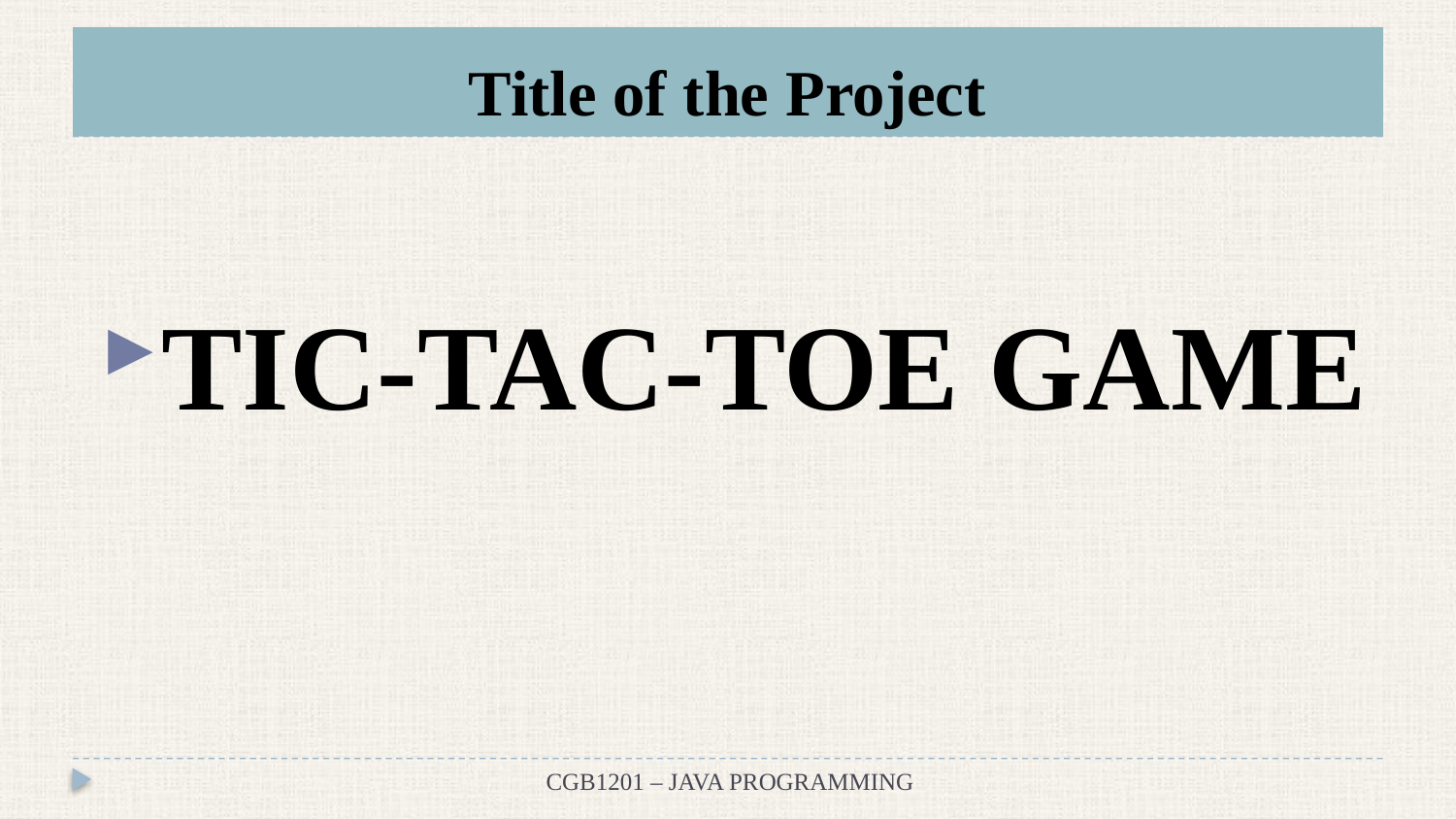

# Title of the Project

TIC-TAC-TOE GAME

2
CGB1201 – JAVA PROGRAMMING